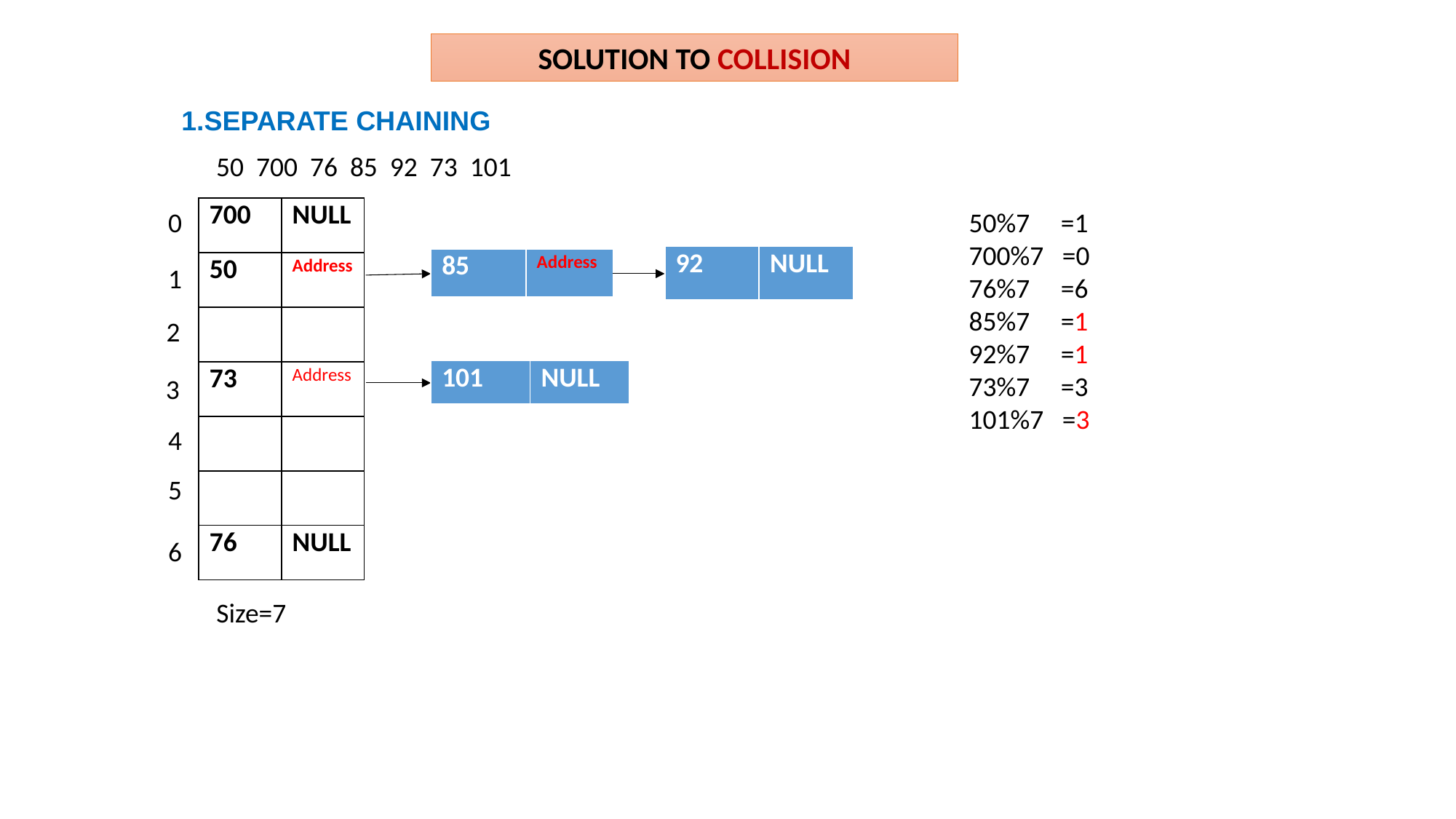

SOLUTION TO COLLISION
1.SEPARATE CHAINING
50  700  76  85  92  73  101
| 700 | NULL |
| --- | --- |
| 50 | Address |
|  |  |
| 73 | Address |
|  |  |
|  |  |
| 76 | NULL |
0
50%7     =1
700%7   =0
76%7     =6
85%7     =1
92%7     =1
73%7     =3
101%7   =3
| 92 | NULL |
| --- | --- |
| 85 | Address |
| --- | --- |
1
2
| 101 | NULL |
| --- | --- |
3
4
5
6
Size=7